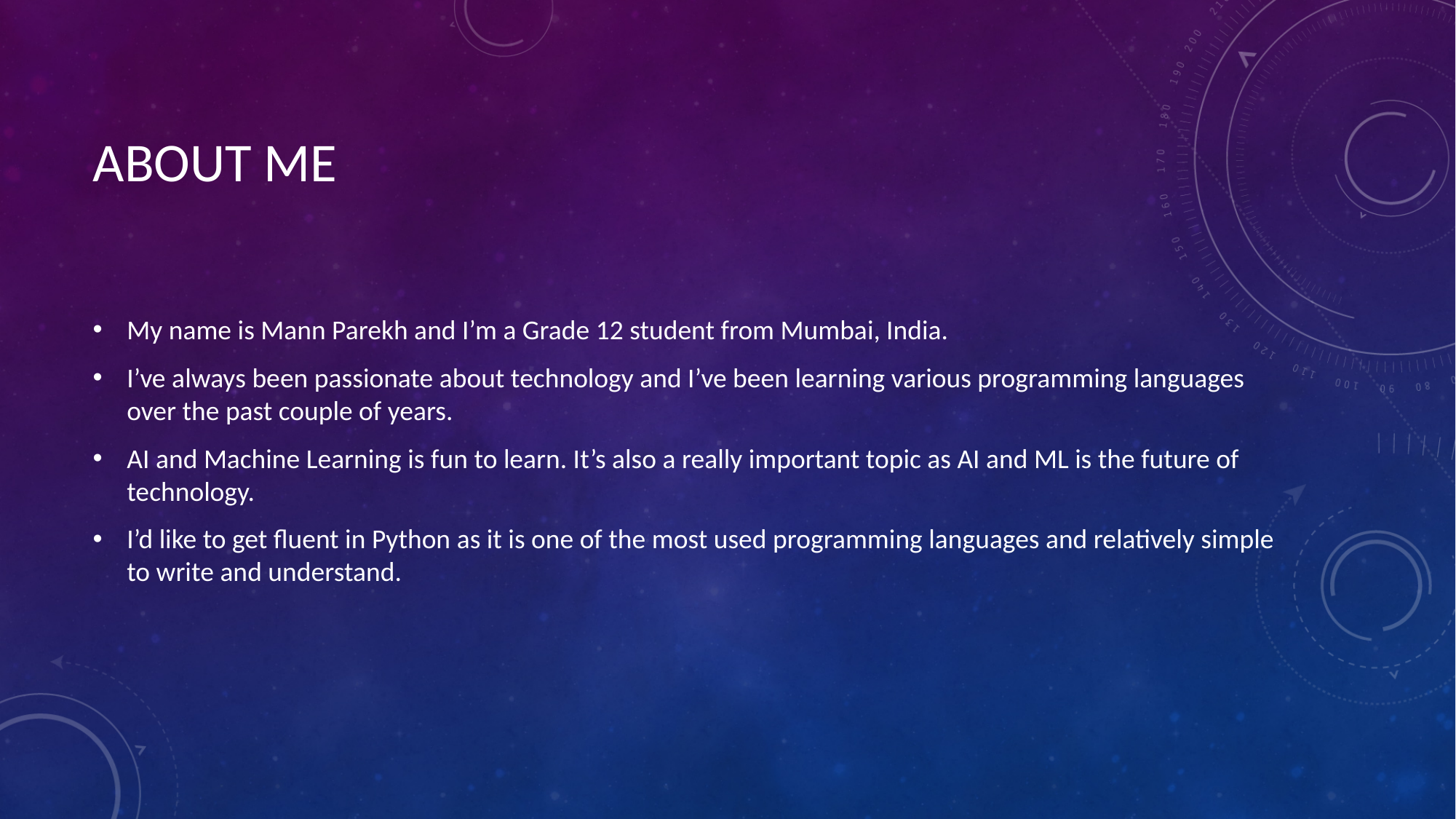

# About me
My name is Mann Parekh and I’m a Grade 12 student from Mumbai, India.
I’ve always been passionate about technology and I’ve been learning various programming languages over the past couple of years.
AI and Machine Learning is fun to learn. It’s also a really important topic as AI and ML is the future of technology.
I’d like to get fluent in Python as it is one of the most used programming languages and relatively simple to write and understand.